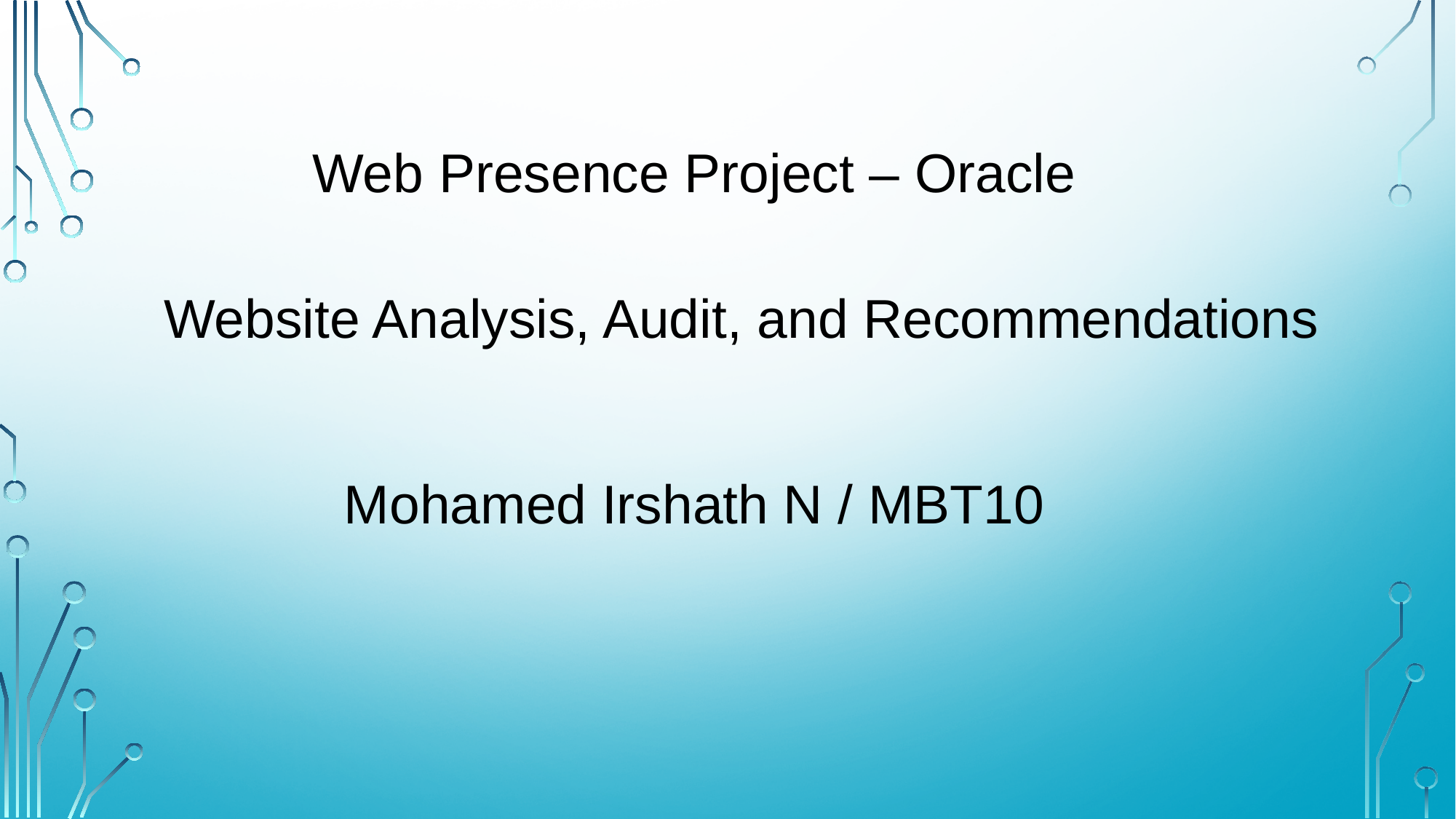

Web Presence Project – Oracle
Website Analysis, Audit, and Recommendations
Mohamed Irshath N / MBT10